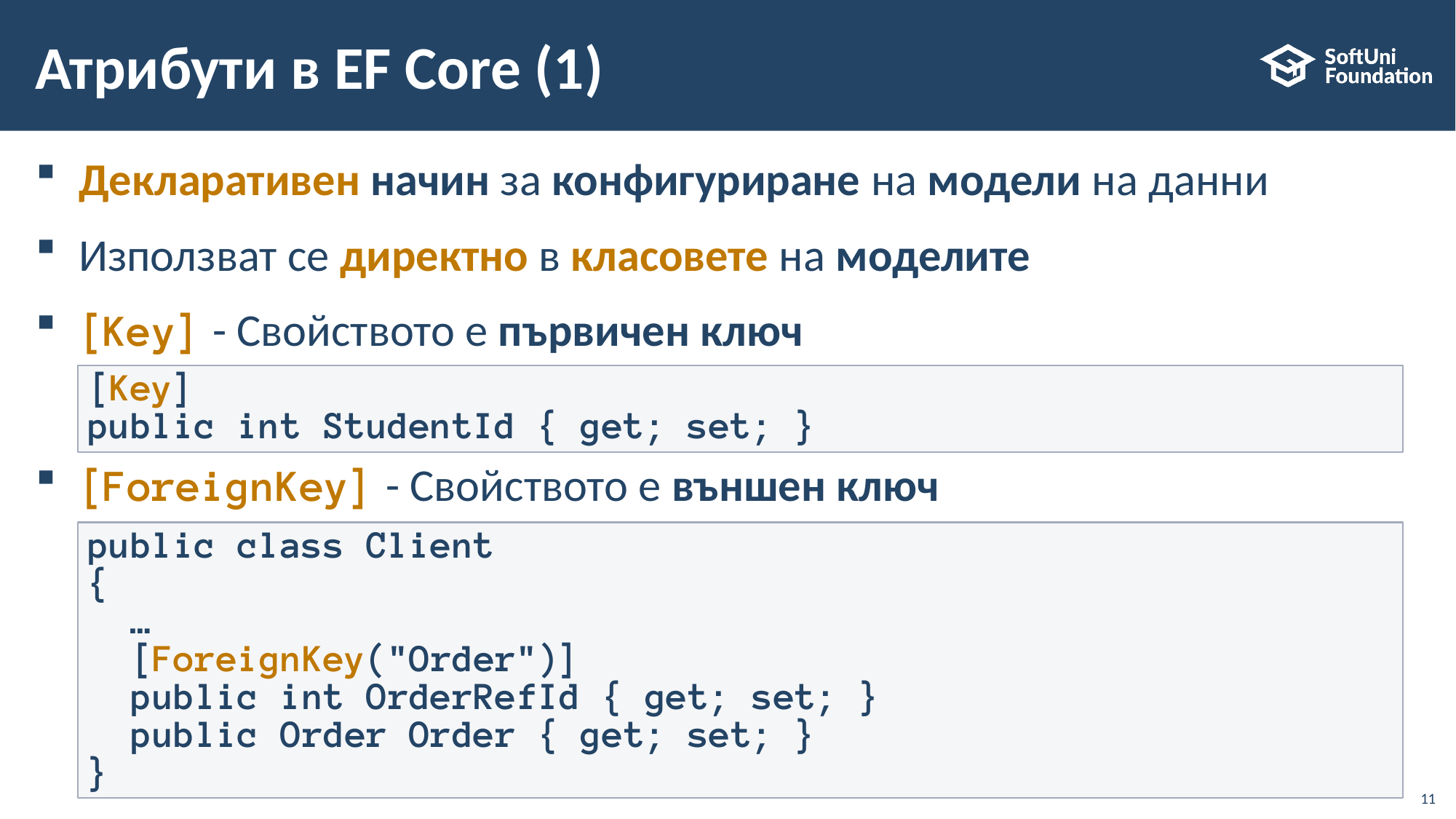

# Атрибути в EF Core (1)
Декларативен начин за конфигуриране на модели на данни
Използват се директно в класовете на моделите
[Key] - Свойството е първичен ключ

[ForeignKey] - Свойството е външен ключ

[Key]
public int StudentId { get; set; }
public class Client
{
  …
  [ForeignKey("Order")]
  public int OrderRefId { get; set; }
  public Order Order { get; set; }
}
11